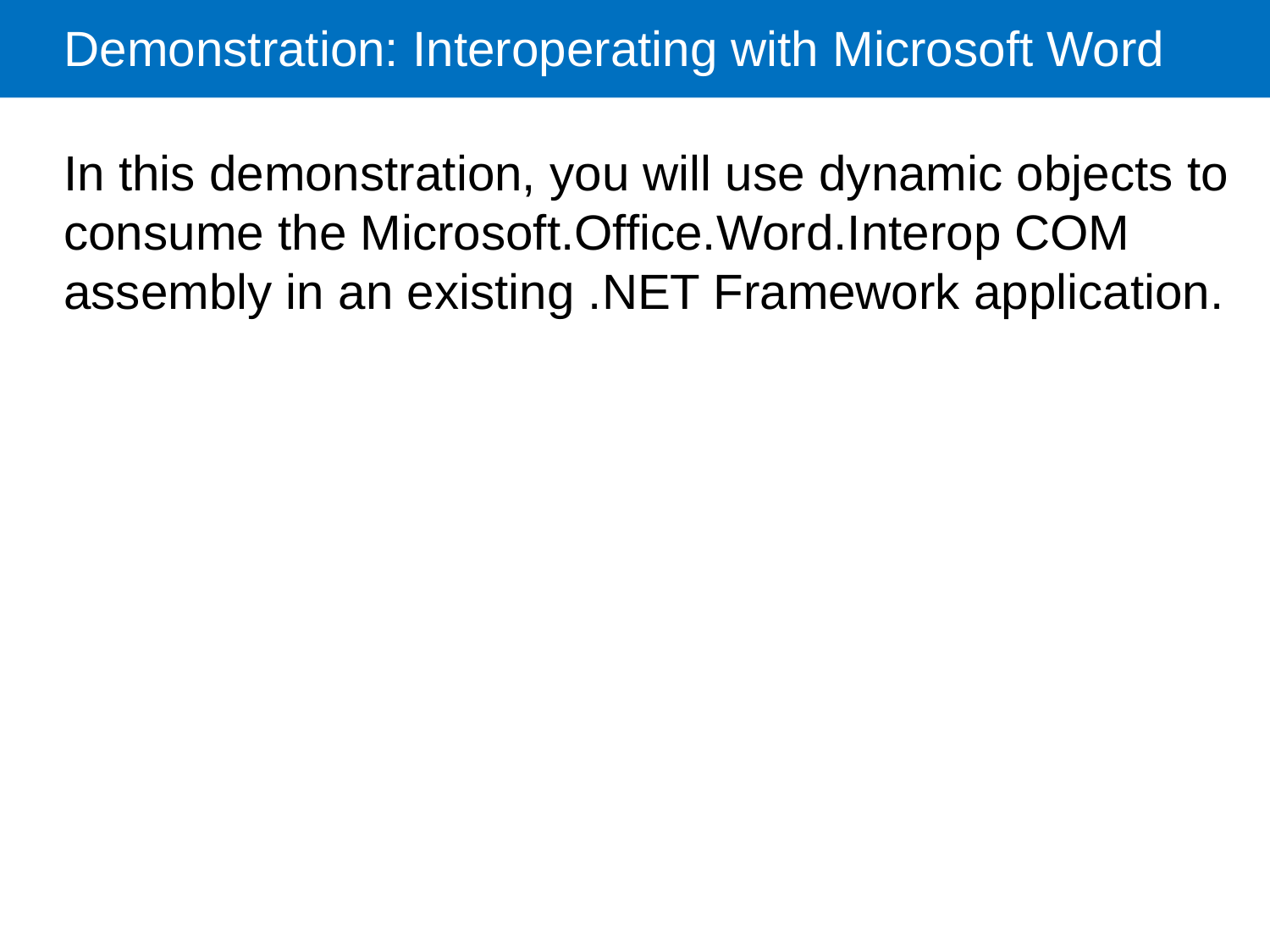

# Demonstration: Interoperating with Microsoft Word
In this demonstration, you will use dynamic objects to consume the Microsoft.Office.Word.Interop COM assembly in an existing .NET Framework application.